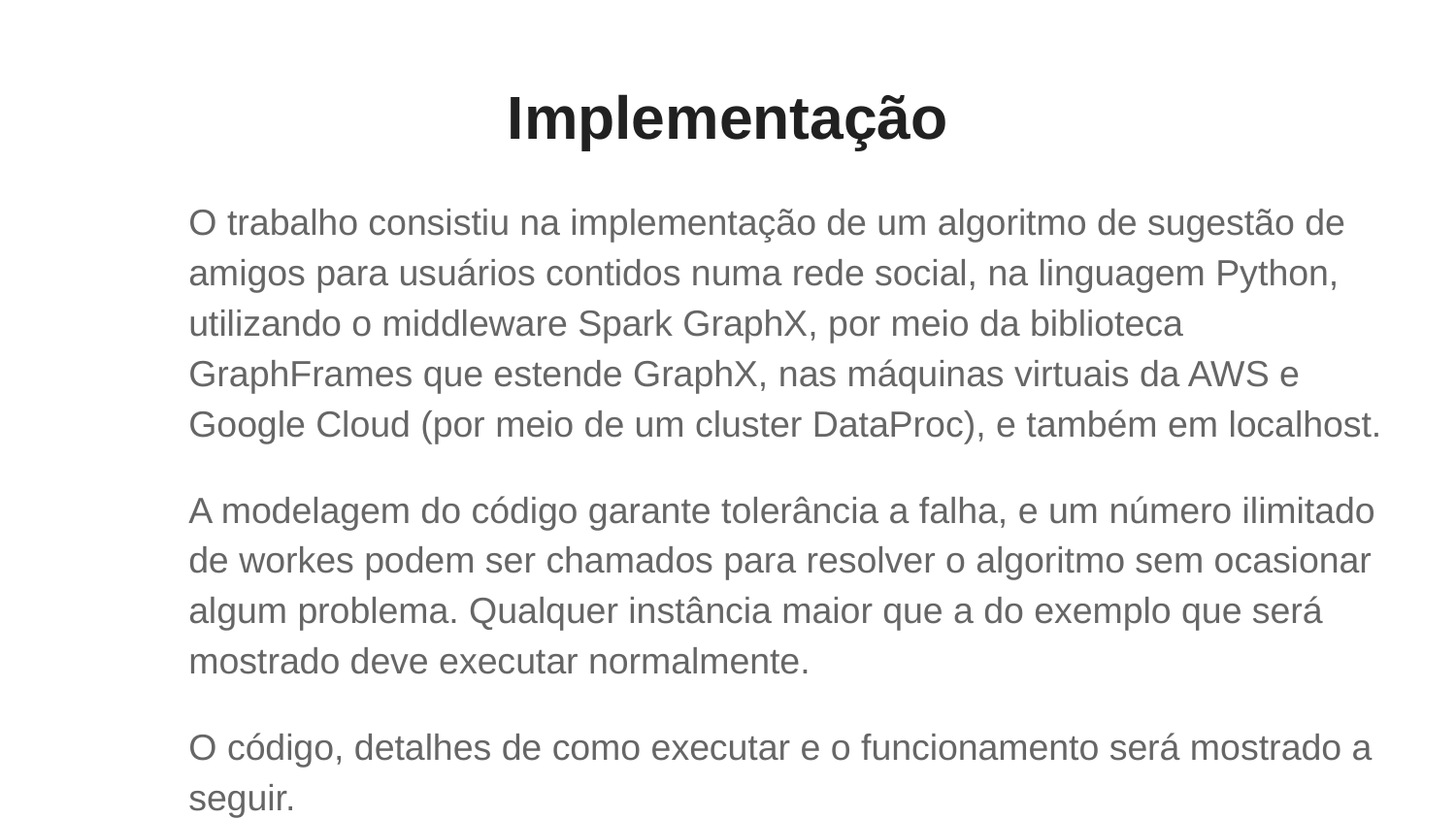

# Implementação
O trabalho consistiu na implementação de um algoritmo de sugestão de amigos para usuários contidos numa rede social, na linguagem Python, utilizando o middleware Spark GraphX, por meio da biblioteca GraphFrames que estende GraphX, nas máquinas virtuais da AWS e Google Cloud (por meio de um cluster DataProc), e também em localhost.
A modelagem do código garante tolerância a falha, e um número ilimitado de workes podem ser chamados para resolver o algoritmo sem ocasionar algum problema. Qualquer instância maior que a do exemplo que será mostrado deve executar normalmente.
O código, detalhes de como executar e o funcionamento será mostrado a seguir.